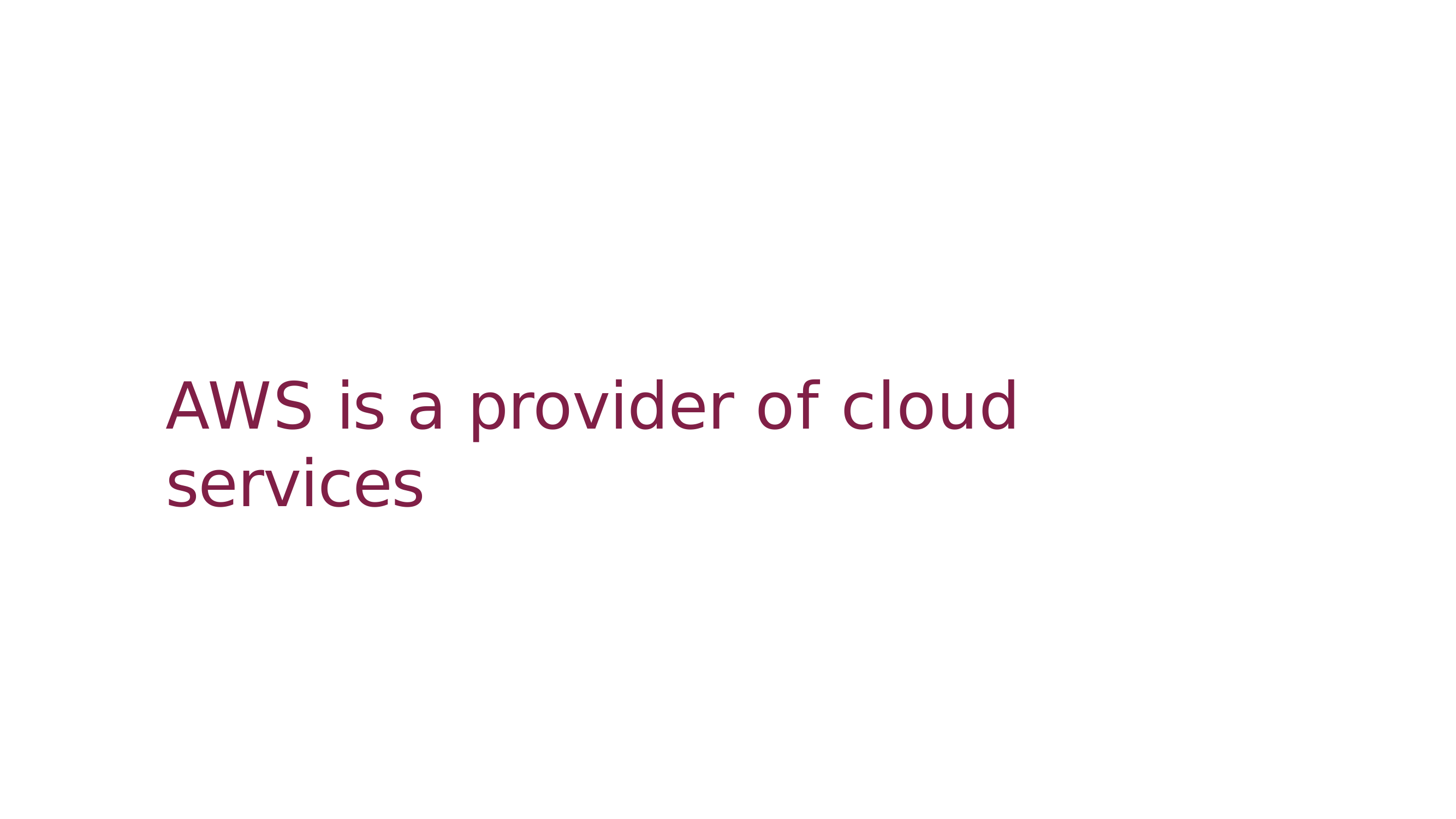

# AWS is a provider of cloud services
25